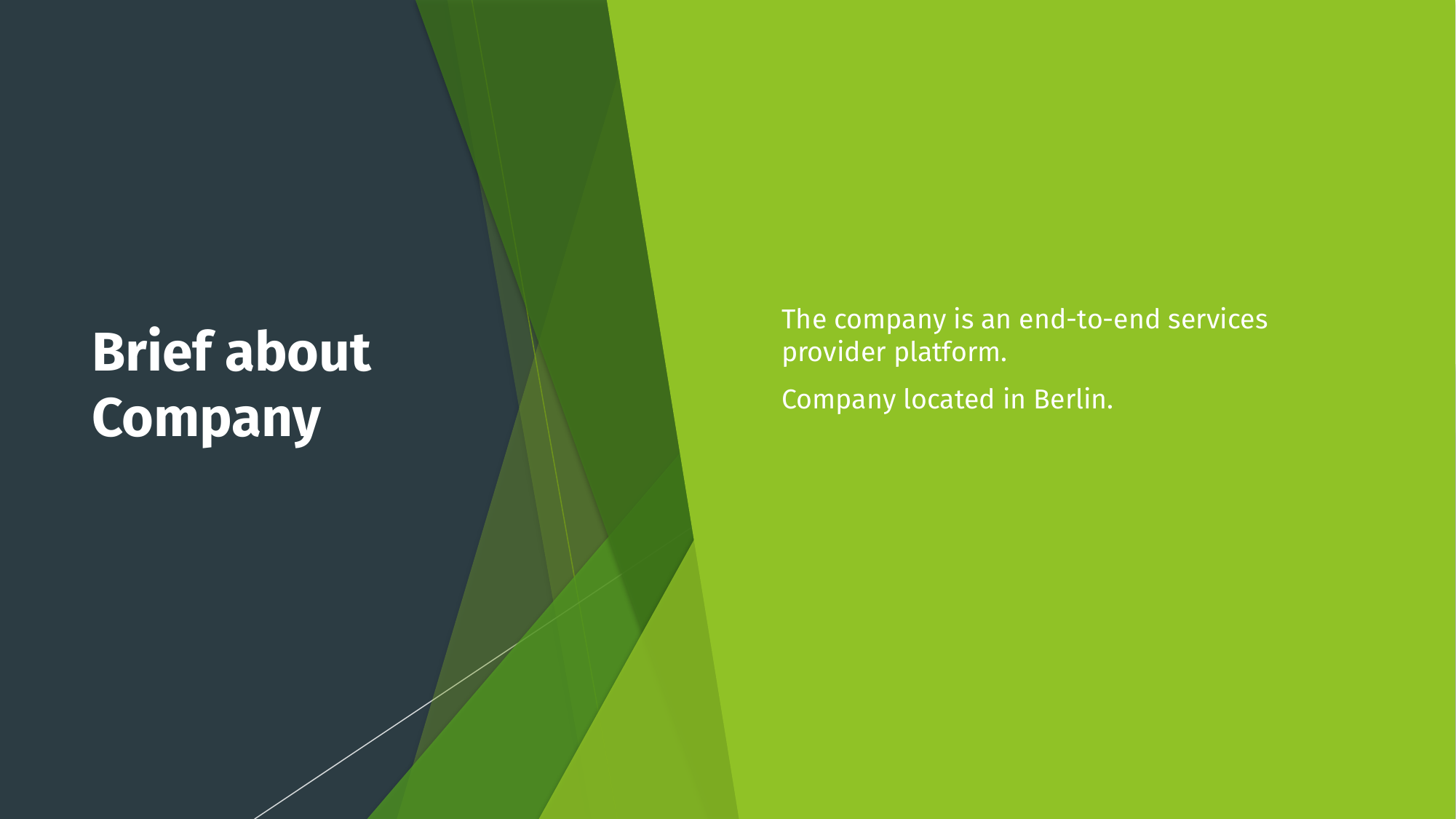

# Brief about Company
The company is an end-to-end services provider platform.
Company located in Berlin.